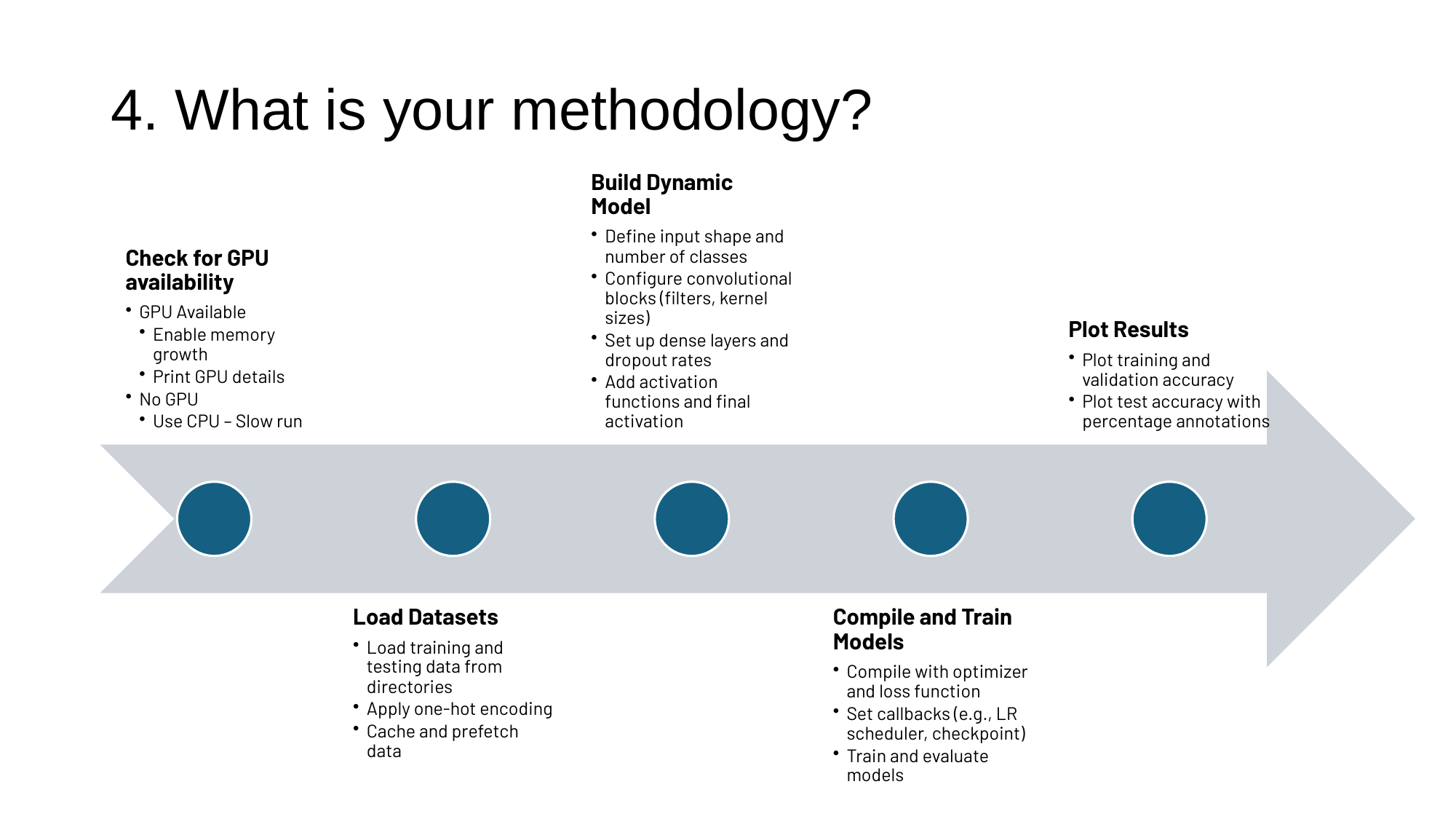

# 4. What is your methodology?
Check for GPU availability
GPU Available
Enable memory growth
Print GPU details
No GPU
Use CPU – Slow run
Load Datasets
Load training and testing data from directories
Apply one-hot encoding
Cache and prefetch data
Build Dynamic Model
Define input shape and number of classes
Configure convolutional blocks (filters, kernel sizes)
Set up dense layers and dropout rates
Add activation functions and final activation
Compile and Train Models
Compile with optimizer and loss function
Set callbacks (e.g., LR scheduler, checkpoint)
Train and evaluate models
Plot Results
Plot training and validation accuracy
Plot test accuracy with percentage annotations